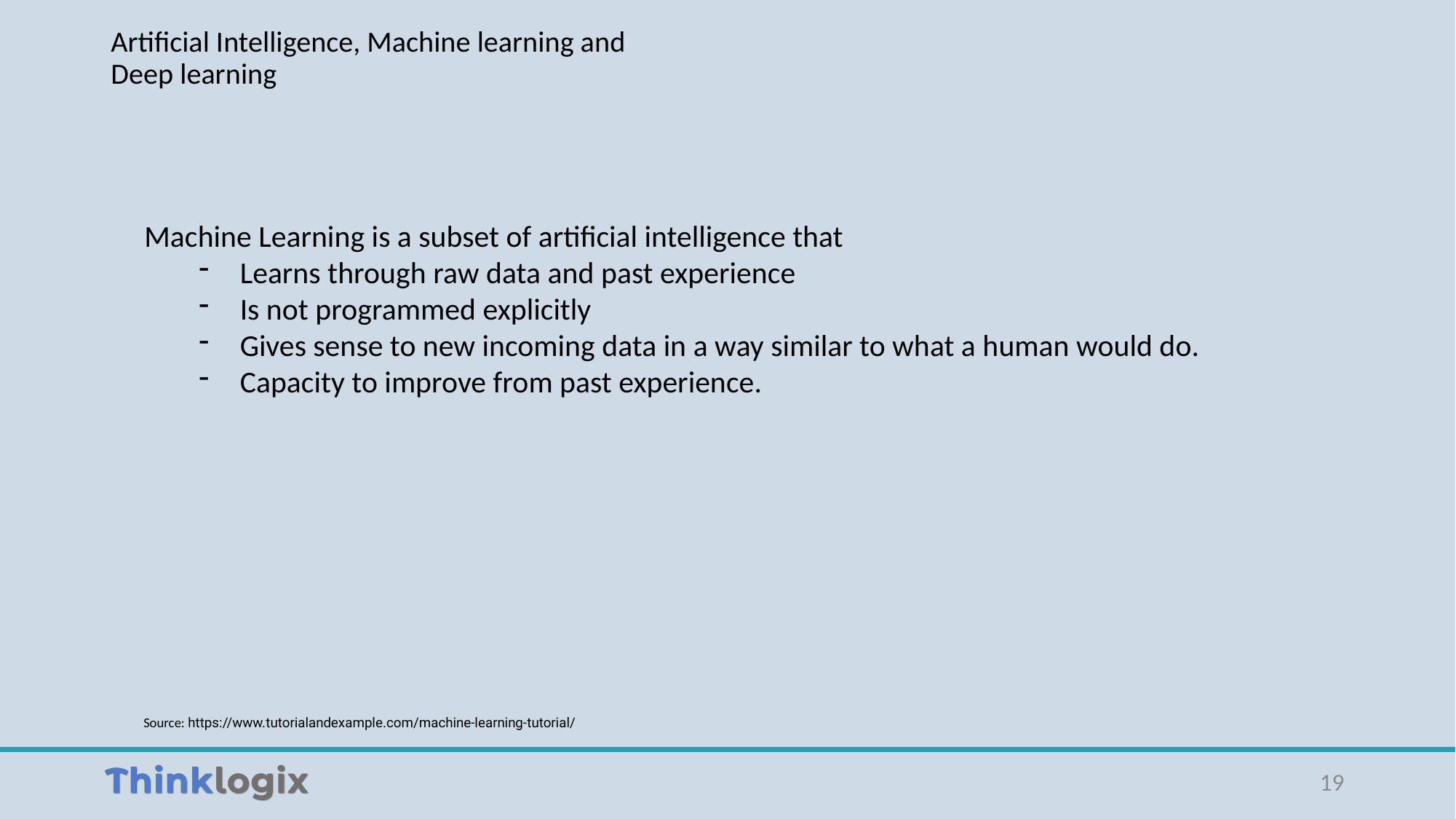

# Artificial Intelligence, Machine learning and Deep learning

Machine Learning is a subset of artificial intelligence that
Learns through raw data and past experience
Is not programmed explicitly
Gives sense to new incoming data in a way similar to what a human would do.
Capacity to improve from past experience.

Source: https://www.tutorialandexample.com/machine-learning-tutorial/

19